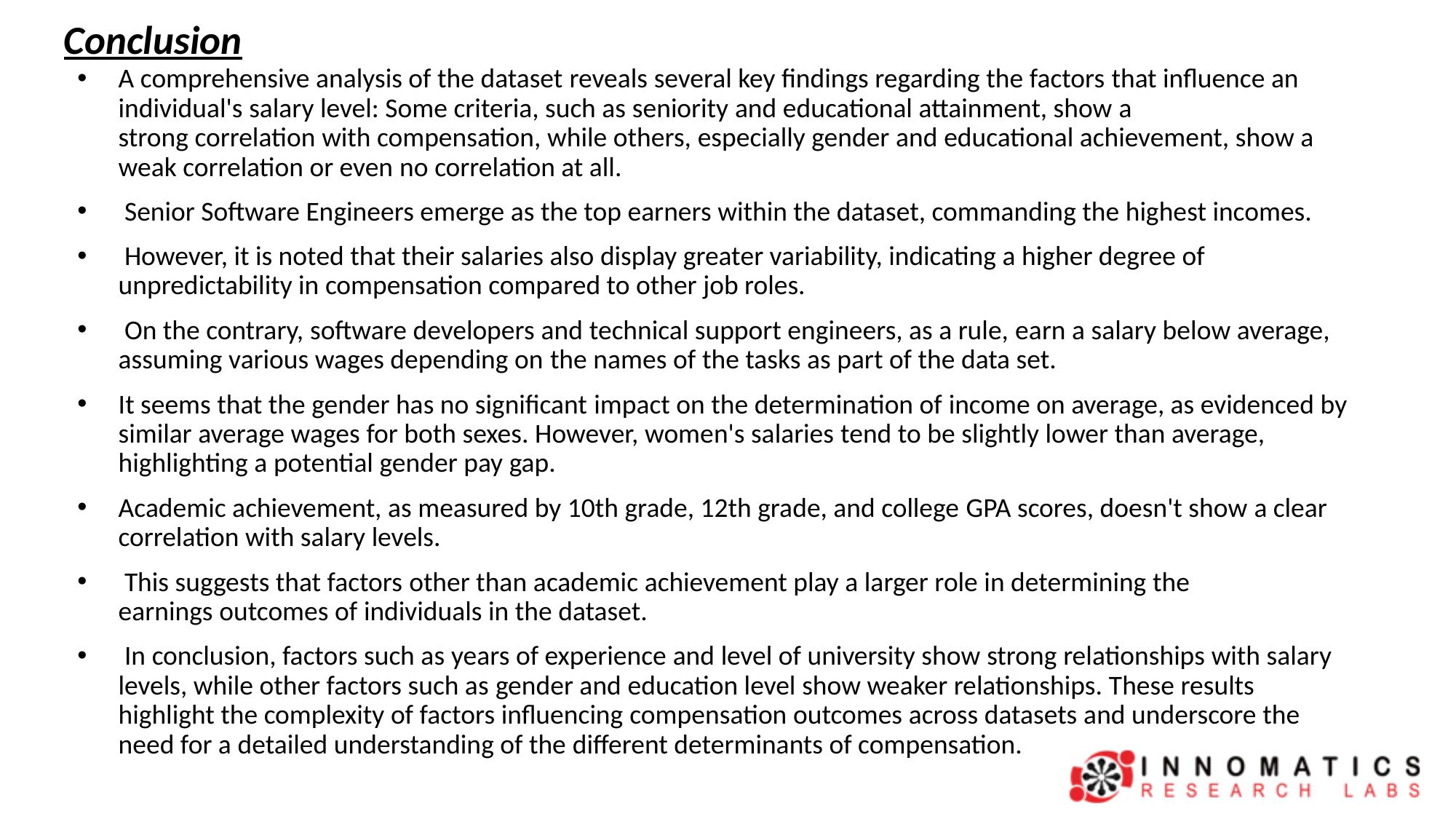

# Conclusion
A comprehensive analysis of the dataset reveals several key findings regarding the factors that influence an individual's salary level: Some criteria, such as seniority and educational attainment, show a strong correlation with compensation, while others, especially gender and educational achievement, show a weak correlation or even no correlation at all.
 Senior Software Engineers emerge as the top earners within the dataset, commanding the highest incomes.
 However, it is noted that their salaries also display greater variability, indicating a higher degree of unpredictability in compensation compared to other job roles.
 On the contrary, software developers and technical support engineers, as a rule, earn a salary below average, assuming various wages depending on the names of the tasks as part of the data set.
It seems that the gender has no significant impact on the determination of income on average, as evidenced by similar average wages for both sexes. However, women's salaries tend to be slightly lower than average, highlighting a potential gender pay gap.
Academic achievement, as measured by 10th grade, 12th grade, and college GPA scores, doesn't show a clear correlation with salary levels.
 This suggests that factors other than academic achievement play a larger role in determining the earnings outcomes of individuals in the dataset.
 In conclusion, factors such as years of experience and level of university show strong relationships with salary levels, while other factors such as gender and education level show weaker relationships. These results highlight the complexity of factors influencing compensation outcomes across datasets and underscore the need for a detailed understanding of the different determinants of compensation.